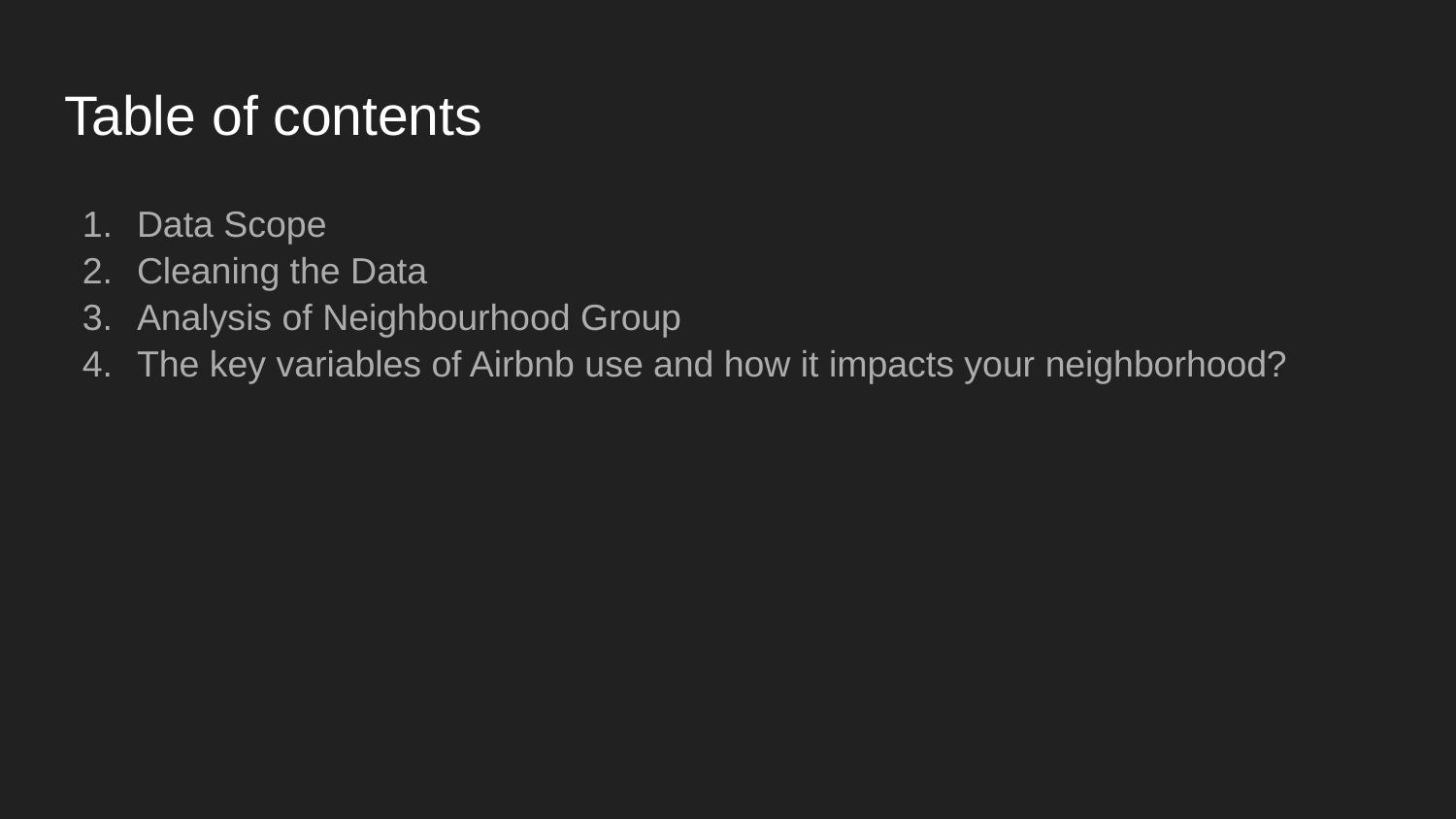

# Table of contents
Data Scope
Cleaning the Data
Analysis of Neighbourhood Group
The key variables of Airbnb use and how it impacts your neighborhood?